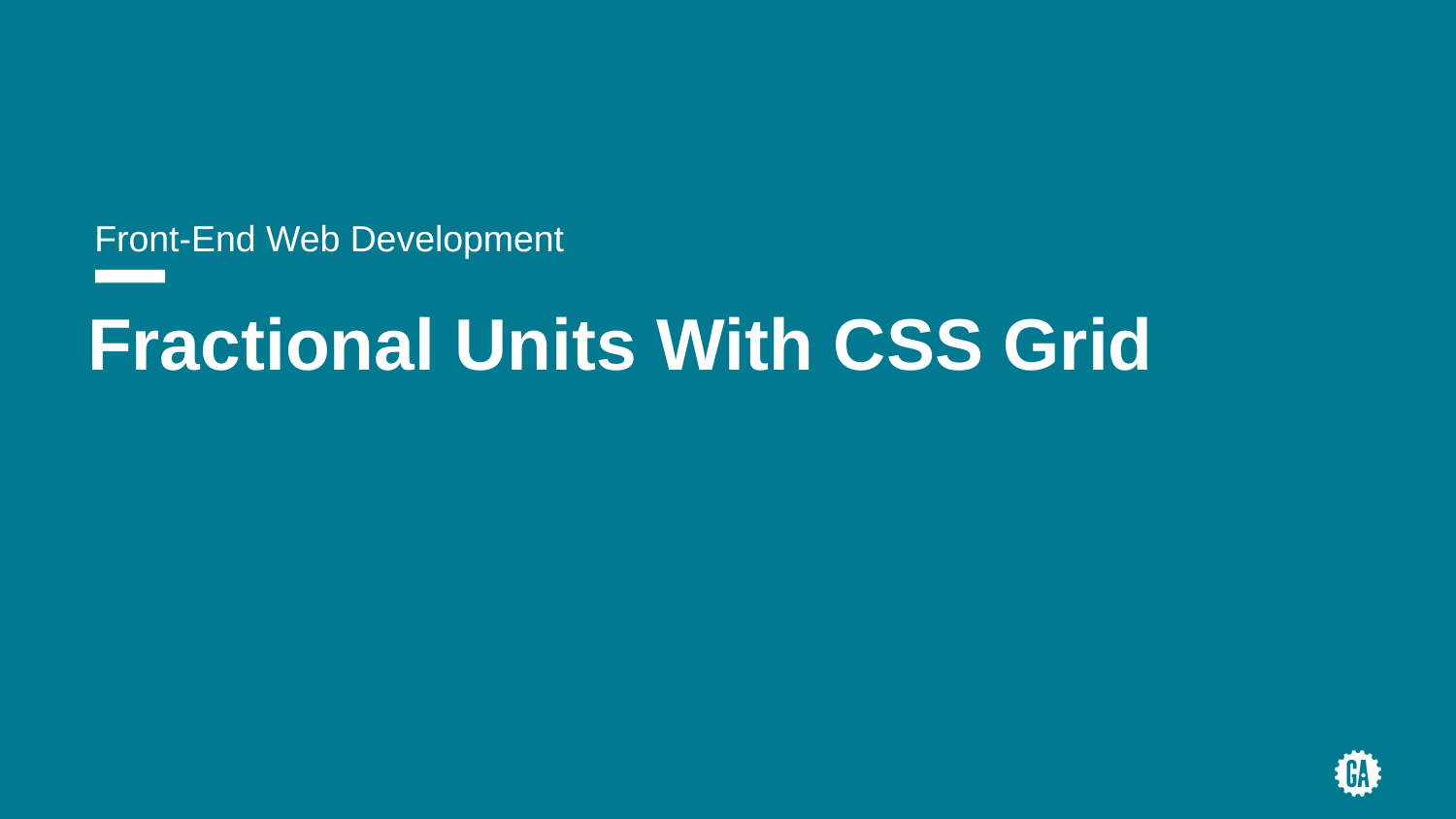

Front-End Web Development
# Fractional Units With CSS Grid